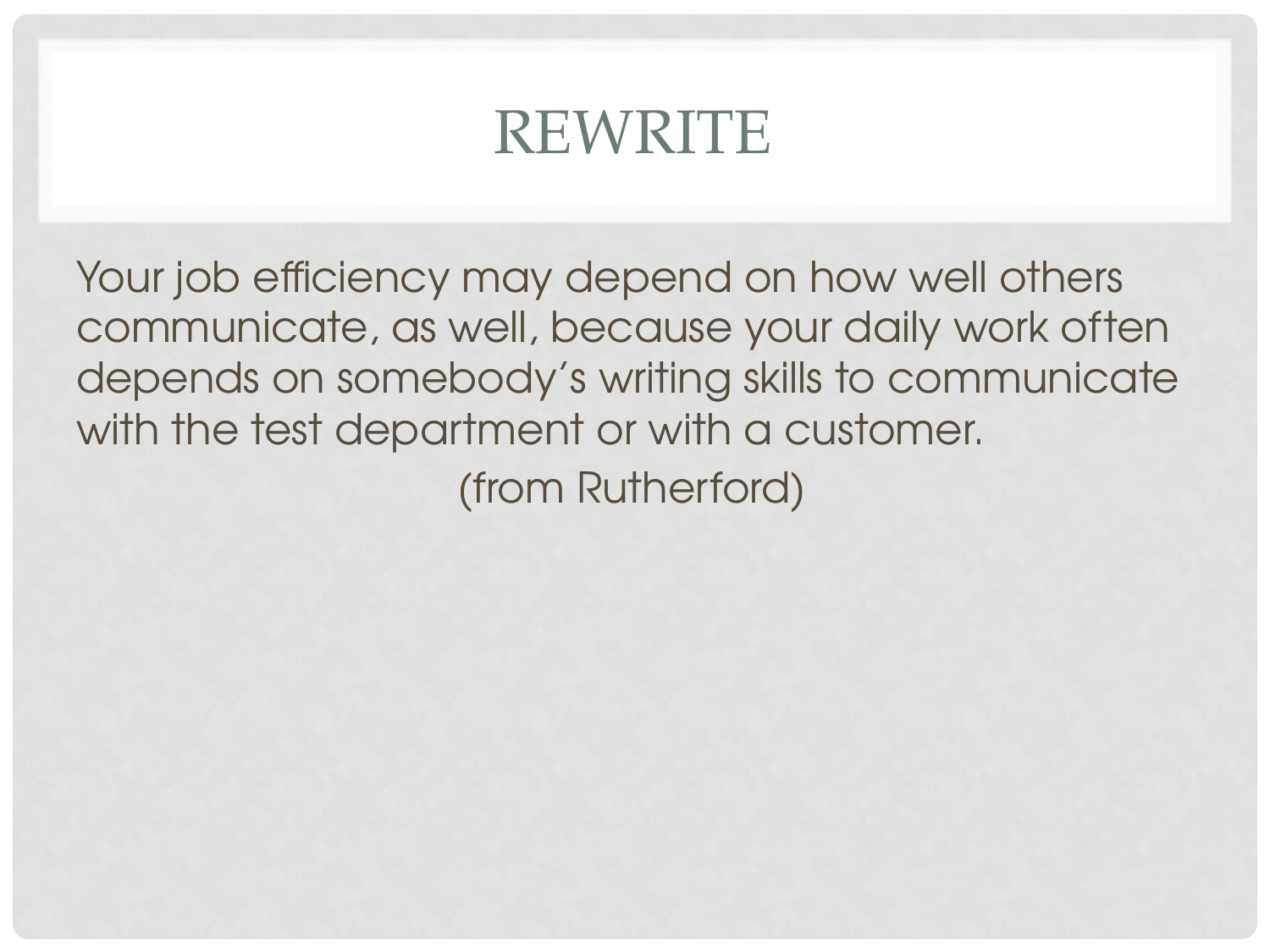

# Rewrite
Your job efficiency may depend on how well others communicate, as well, because your daily work often depends on somebody’s writing skills to communicate with the test department or with a customer.
			(from Rutherford)